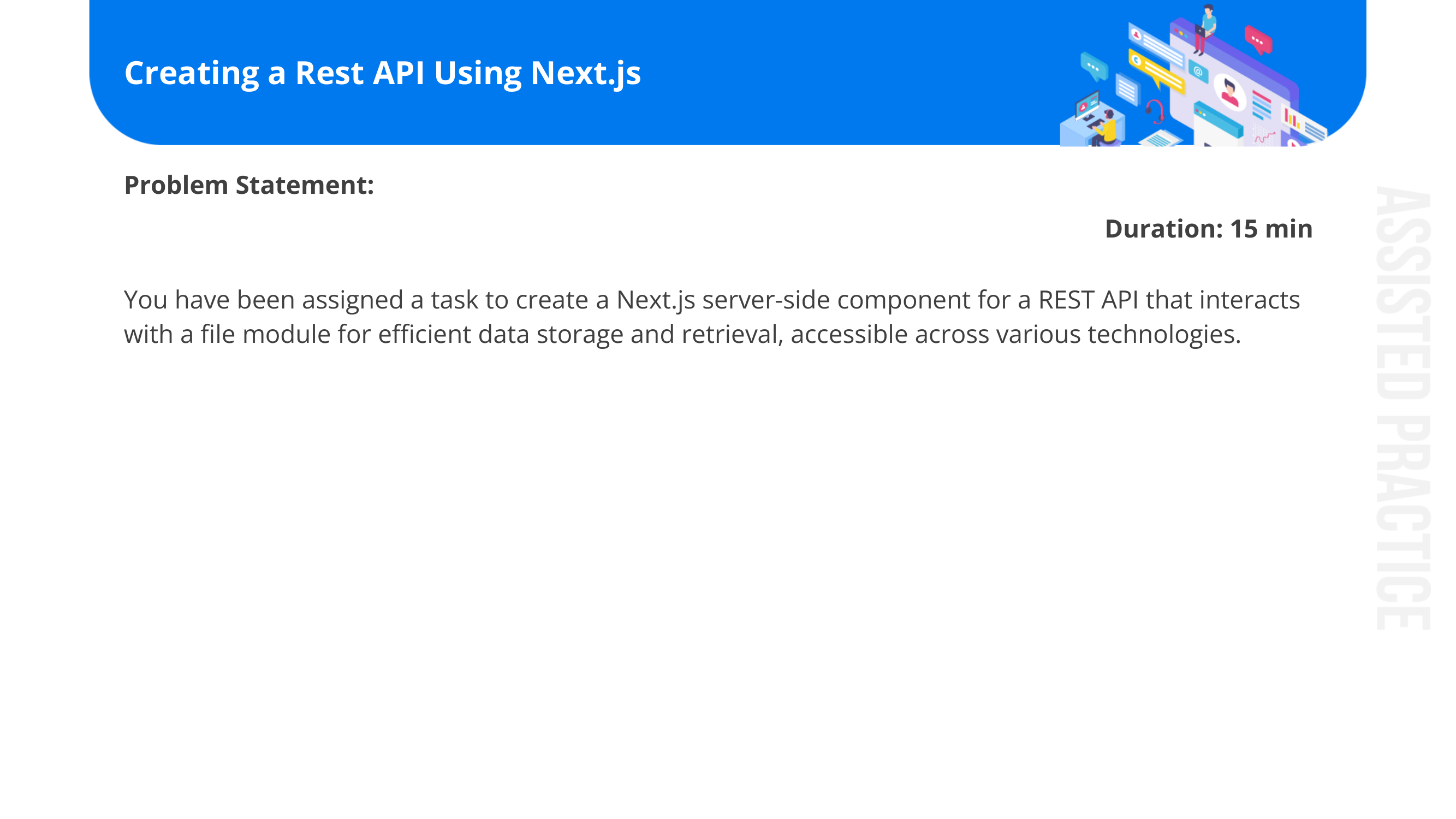

# Creating a Rest API Using Next.js
Problem Statement:​
Duration: 15 min
You have been assigned a task to create a Next.js server-side component for a REST API that interacts with a file module for efficient data storage and retrieval, accessible across various technologies.